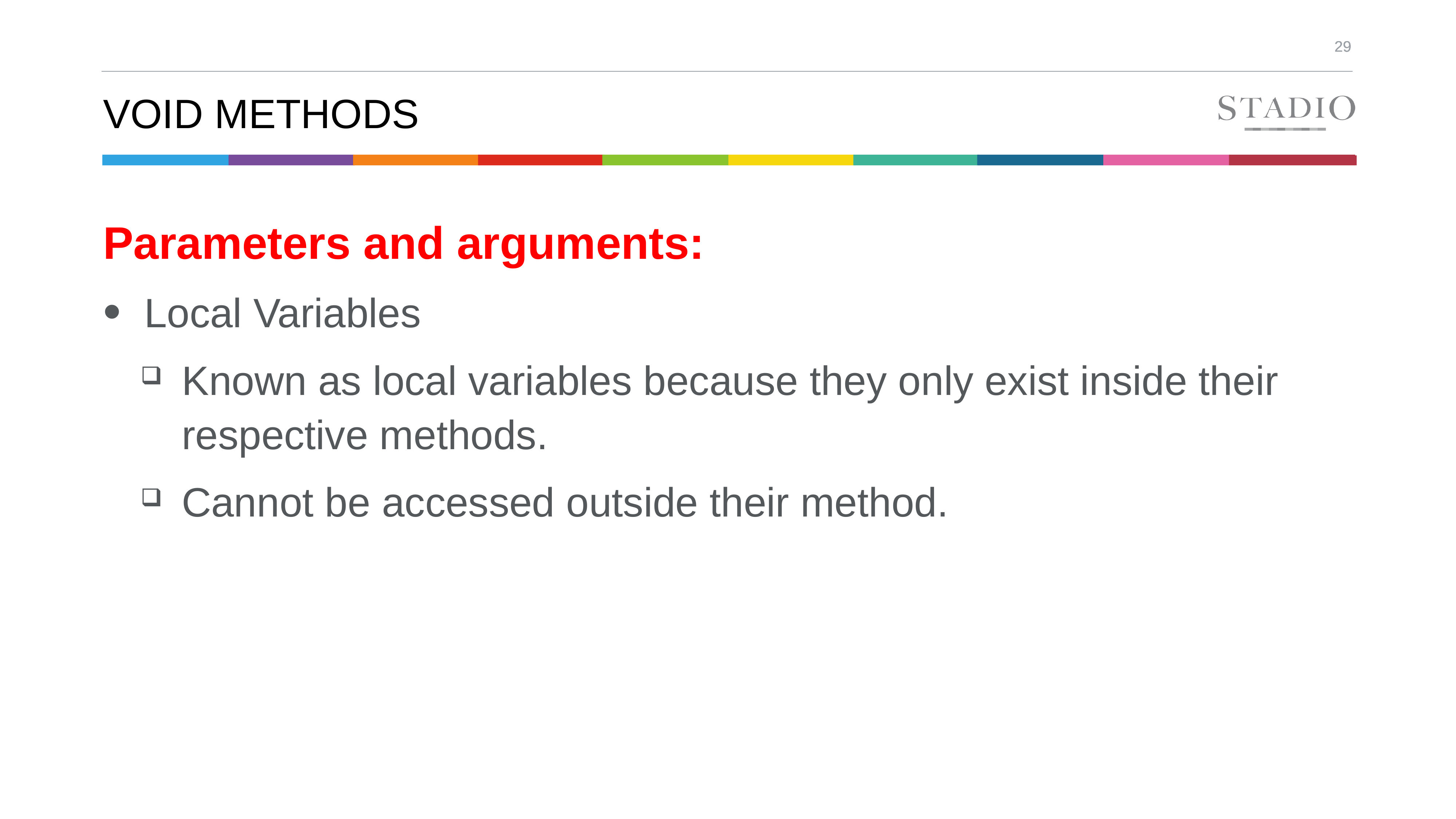

# Void methods

Parameters and arguments:
Local Variables
Known as local variables because they only exist inside their respective methods.
Cannot be accessed outside their method.